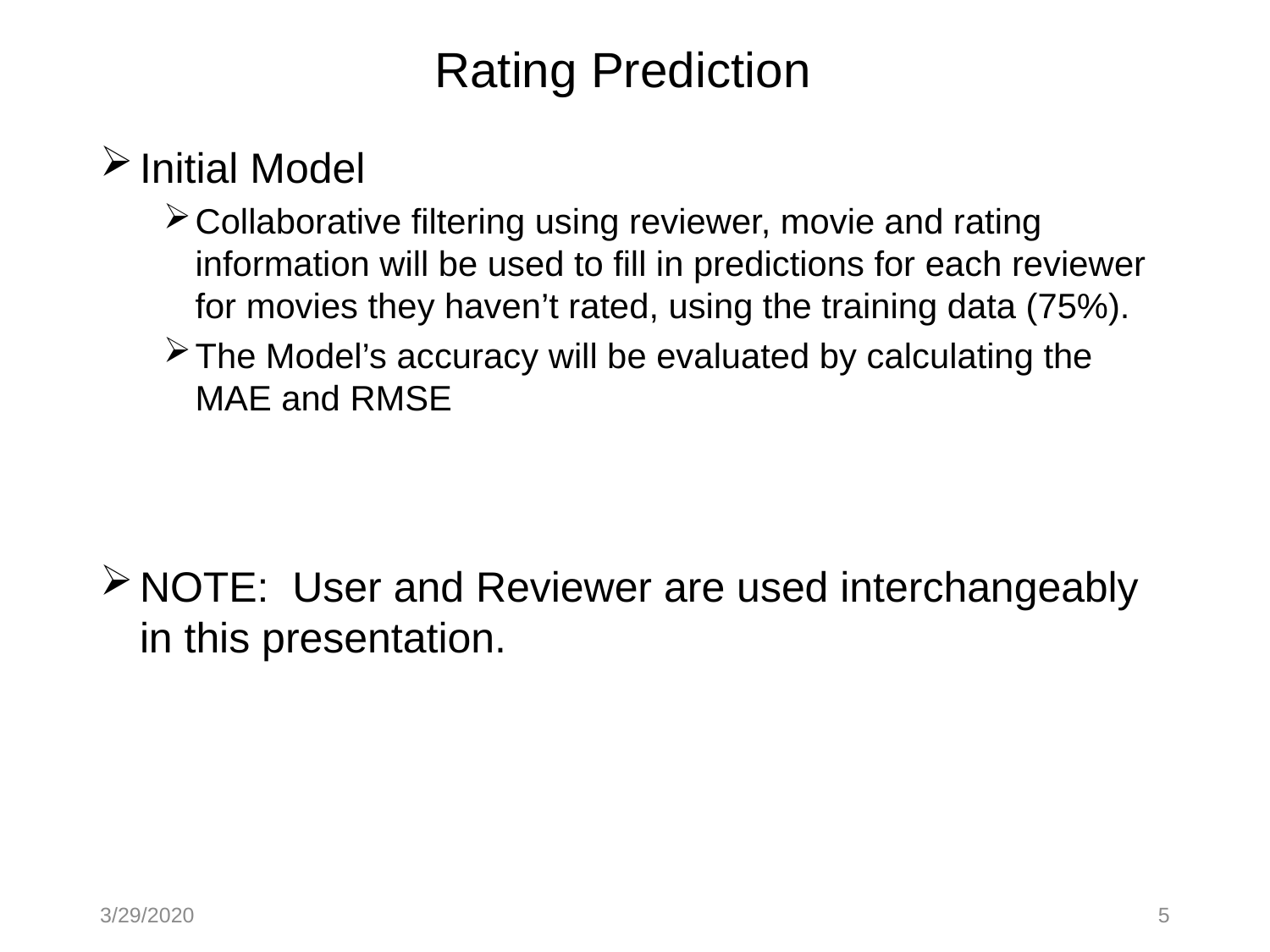

# Rating Prediction
Initial Model
Collaborative filtering using reviewer, movie and rating information will be used to fill in predictions for each reviewer for movies they haven’t rated, using the training data (75%).
The Model’s accuracy will be evaluated by calculating the MAE and RMSE

NOTE:  User and Reviewer are used interchangeably in this presentation.

3/29/2020
5